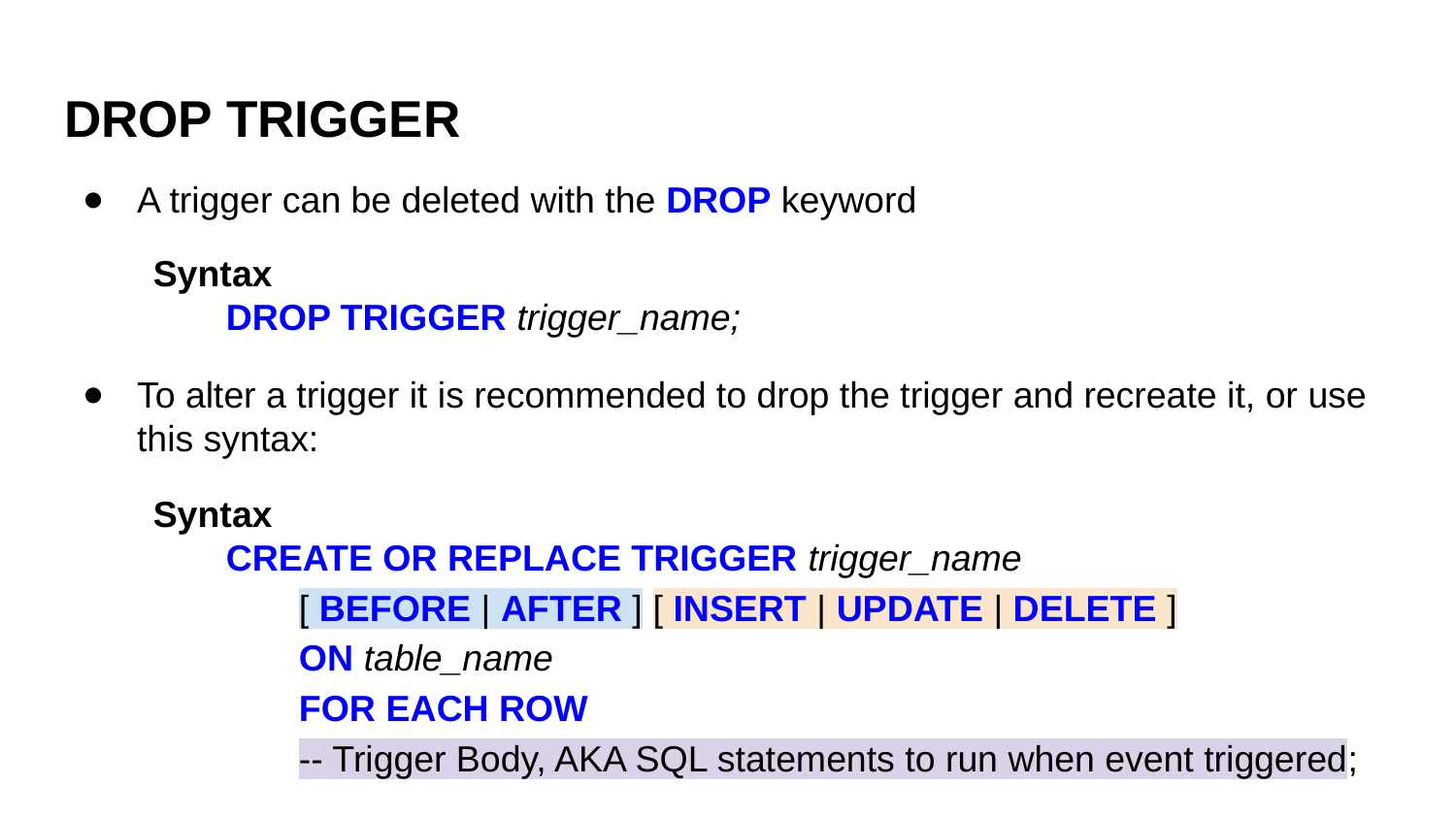

# DROP TRIGGER
A trigger can be deleted with the DROP keyword

To alter a trigger it is recommended to drop the trigger and recreate it, or use this syntax:
Syntax
DROP TRIGGER trigger_name;
Syntax
CREATE OR REPLACE TRIGGER trigger_name
[ BEFORE | AFTER ] [ INSERT | UPDATE | DELETE ]
ON table_name
FOR EACH ROW
-- Trigger Body, AKA SQL statements to run when event triggered;